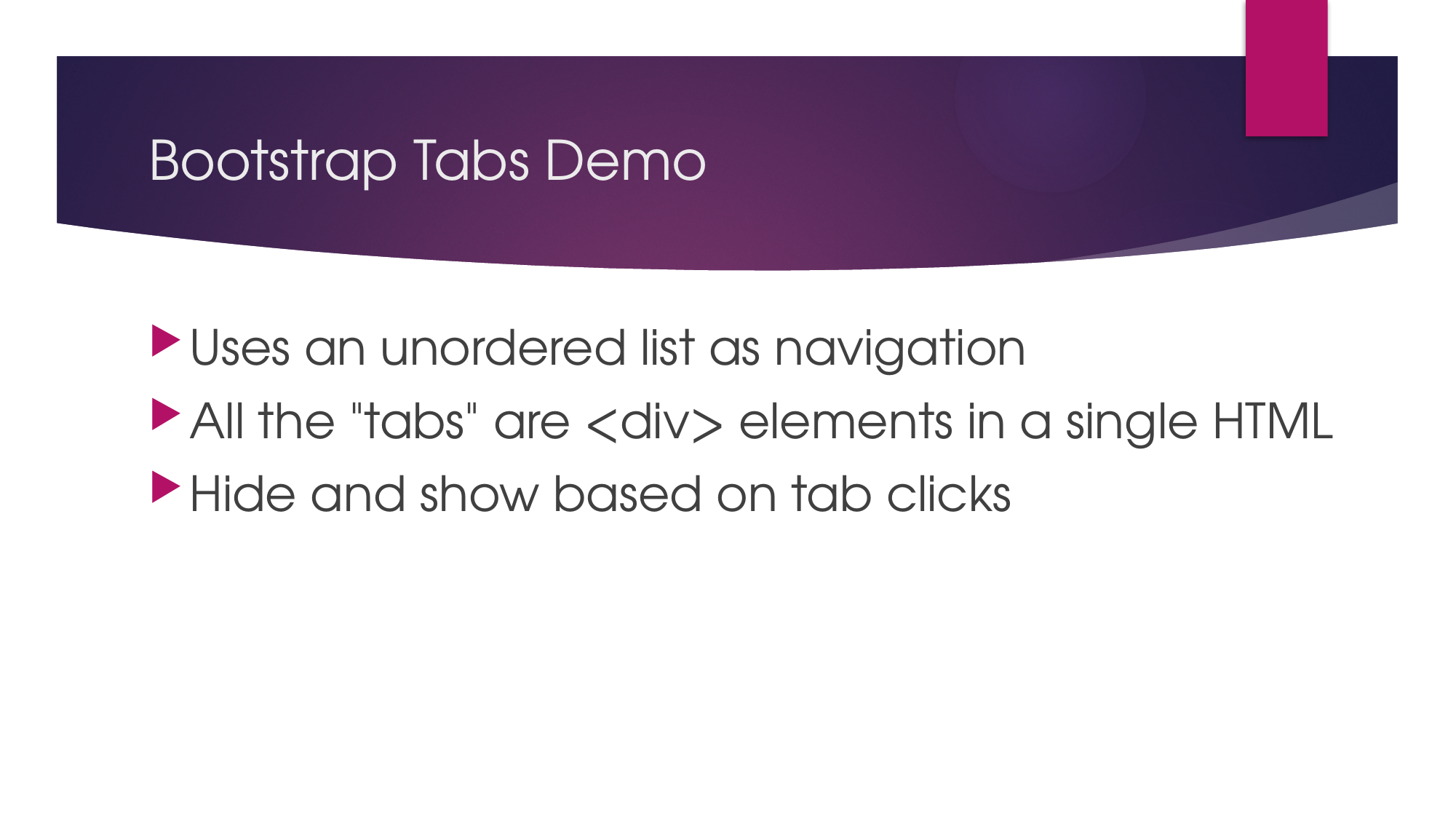

# Bootstrap Tabs Demo
Uses an unordered list as navigation
All the "tabs" are <div> elements in a single HTML
Hide and show based on tab clicks